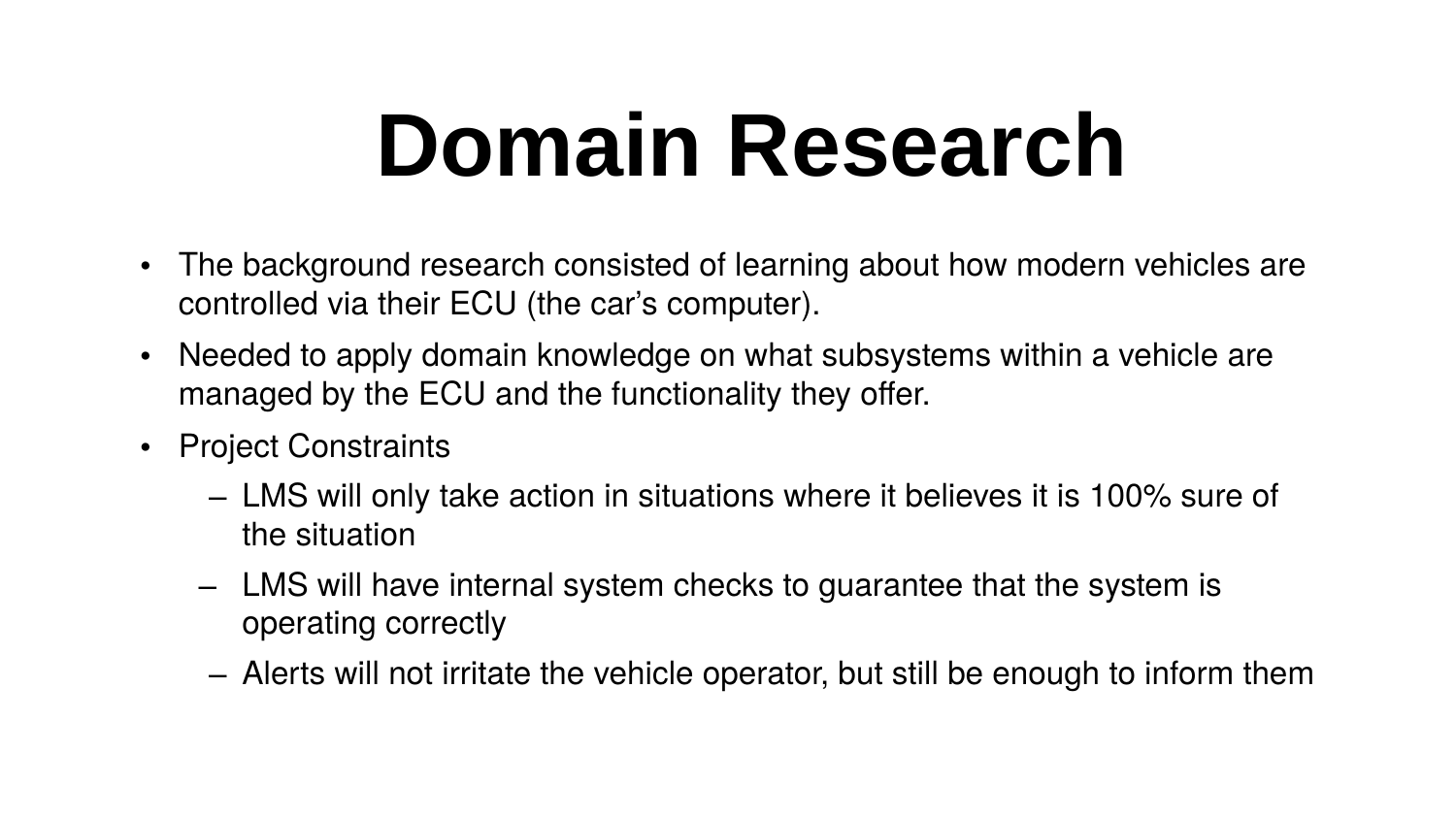

# Domain Research
The background research consisted of learning about how modern vehicles are controlled via their ECU (the car’s computer).
Needed to apply domain knowledge on what subsystems within a vehicle are managed by the ECU and the functionality they offer.
Project Constraints
LMS will only take action in situations where it believes it is 100% sure of the situation
LMS will have internal system checks to guarantee that the system is operating correctly
Alerts will not irritate the vehicle operator, but still be enough to inform them